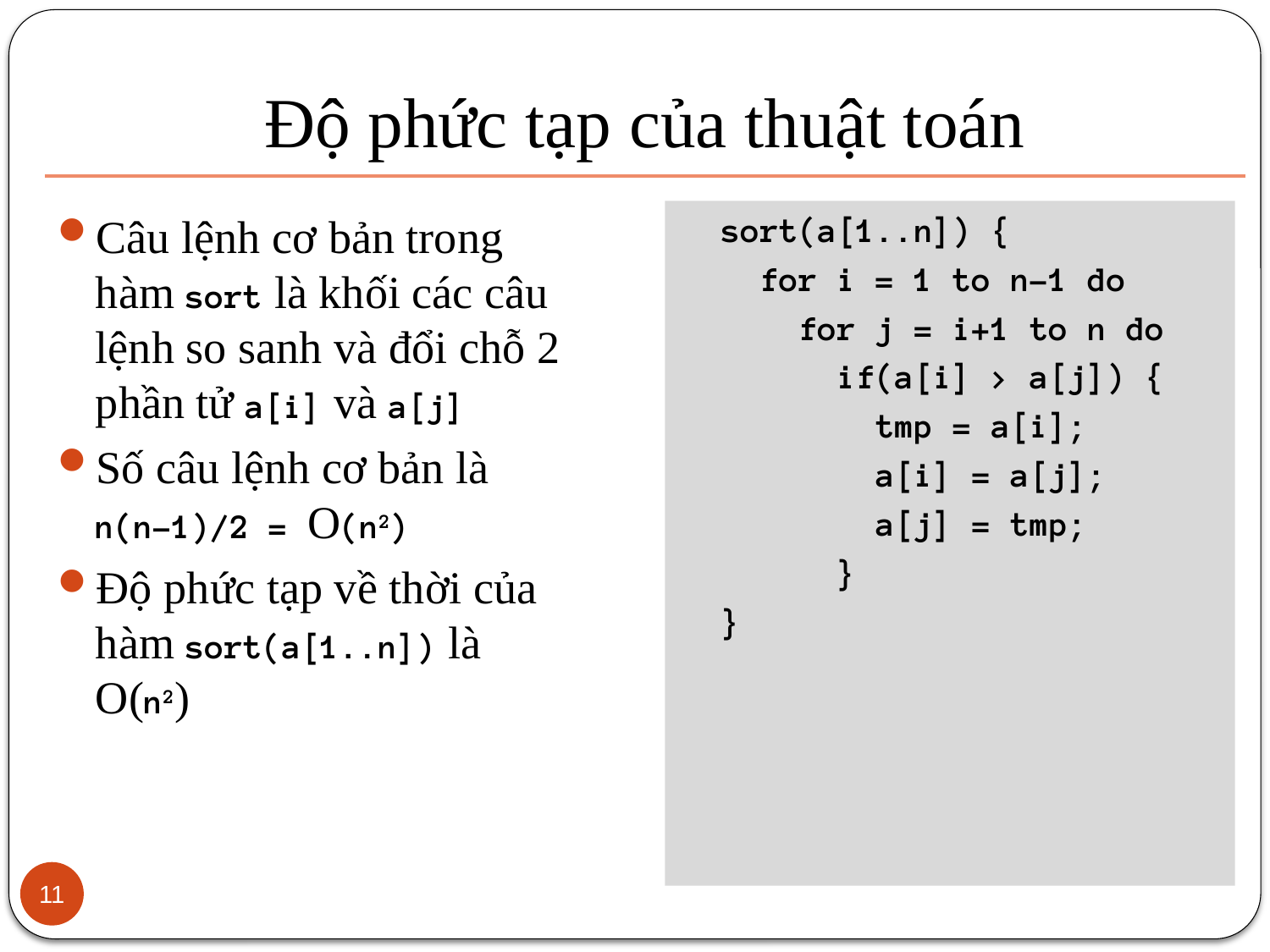

# Độ phức tạp của thuật toán
Câu lệnh cơ bản trong hàm sort là khối các câu lệnh so sanh và đổi chỗ 2 phần tử a[i] và a[j]
Số câu lệnh cơ bản là n(n-1)/2 = O(n2)
Độ phức tạp về thời của hàm sort(a[1..n]) là O(n2)

sort(a[1..n]) {
  for i = 1 to n-1 do
    for j = i+1 to n do
      if(a[i] > a[j]) {
        tmp = a[i];
        a[i] = a[j];
        a[j] = tmp;
      }
}
11